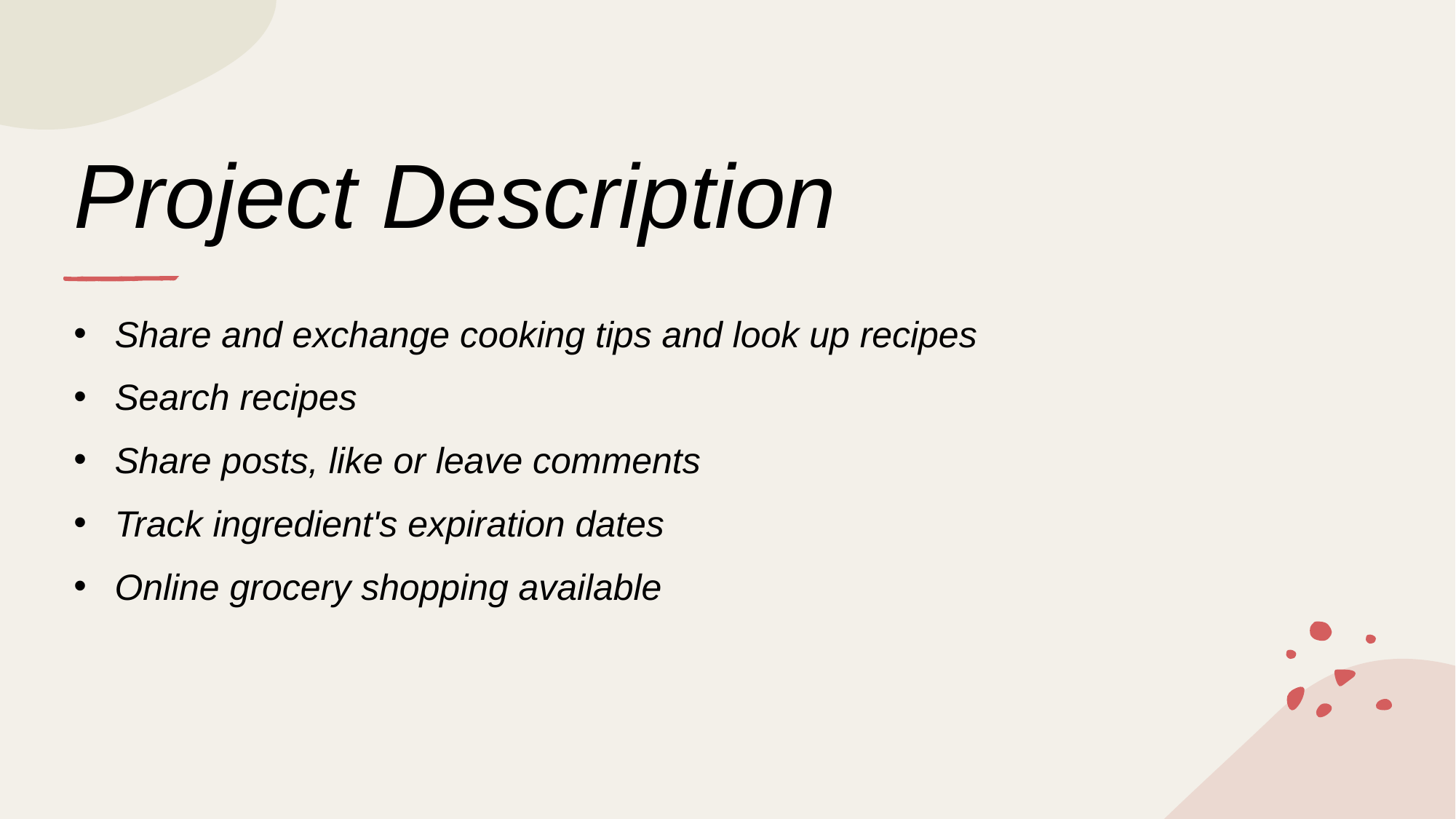

# Project Description
Share and exchange cooking tips and look up recipes
Search recipes
Share posts, like or leave comments
Track ingredient's expiration dates
Online grocery shopping available